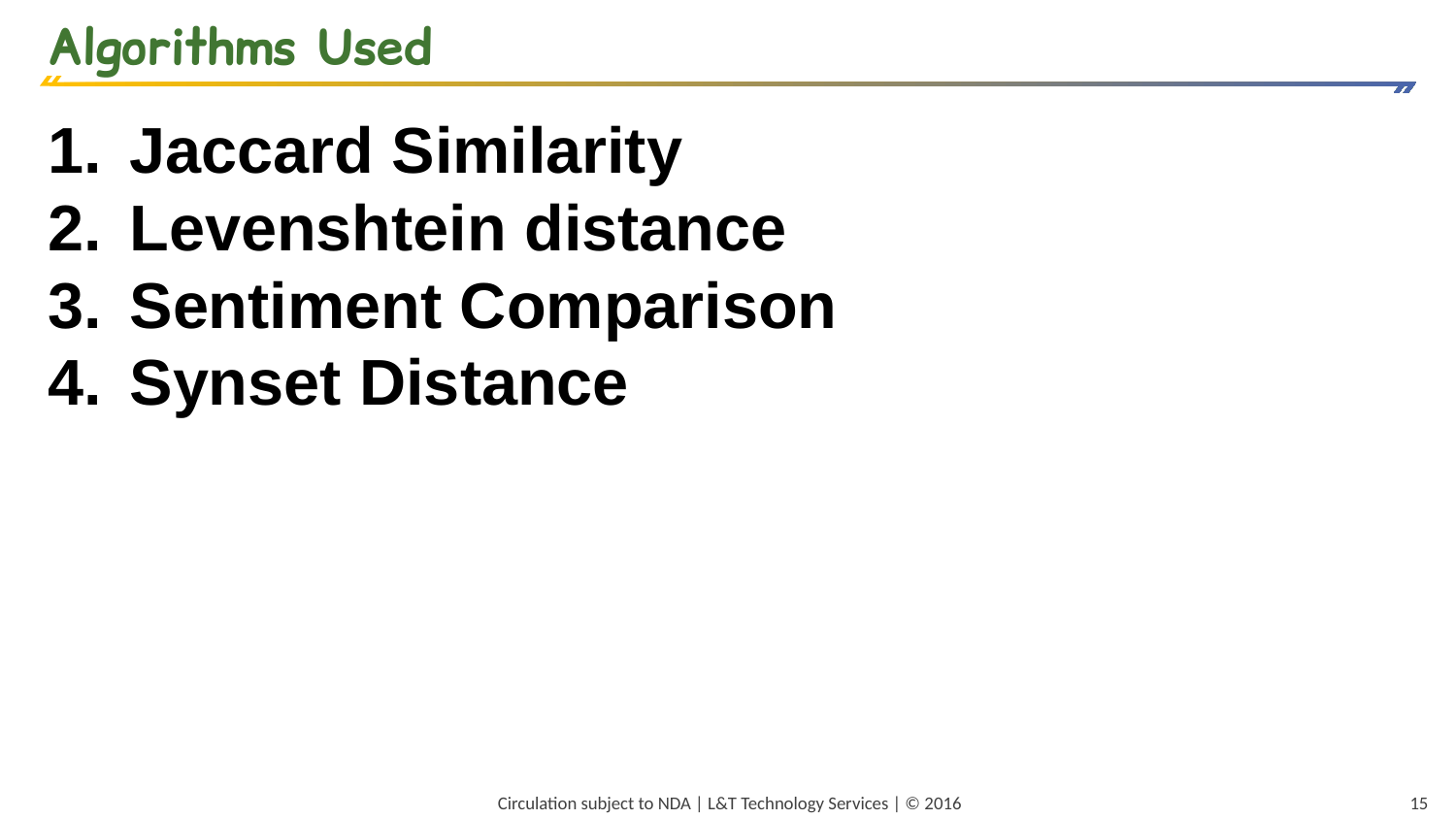

Algorithms Used

Jaccard Similarity
Levenshtein distance
Sentiment Comparison
Synset Distance